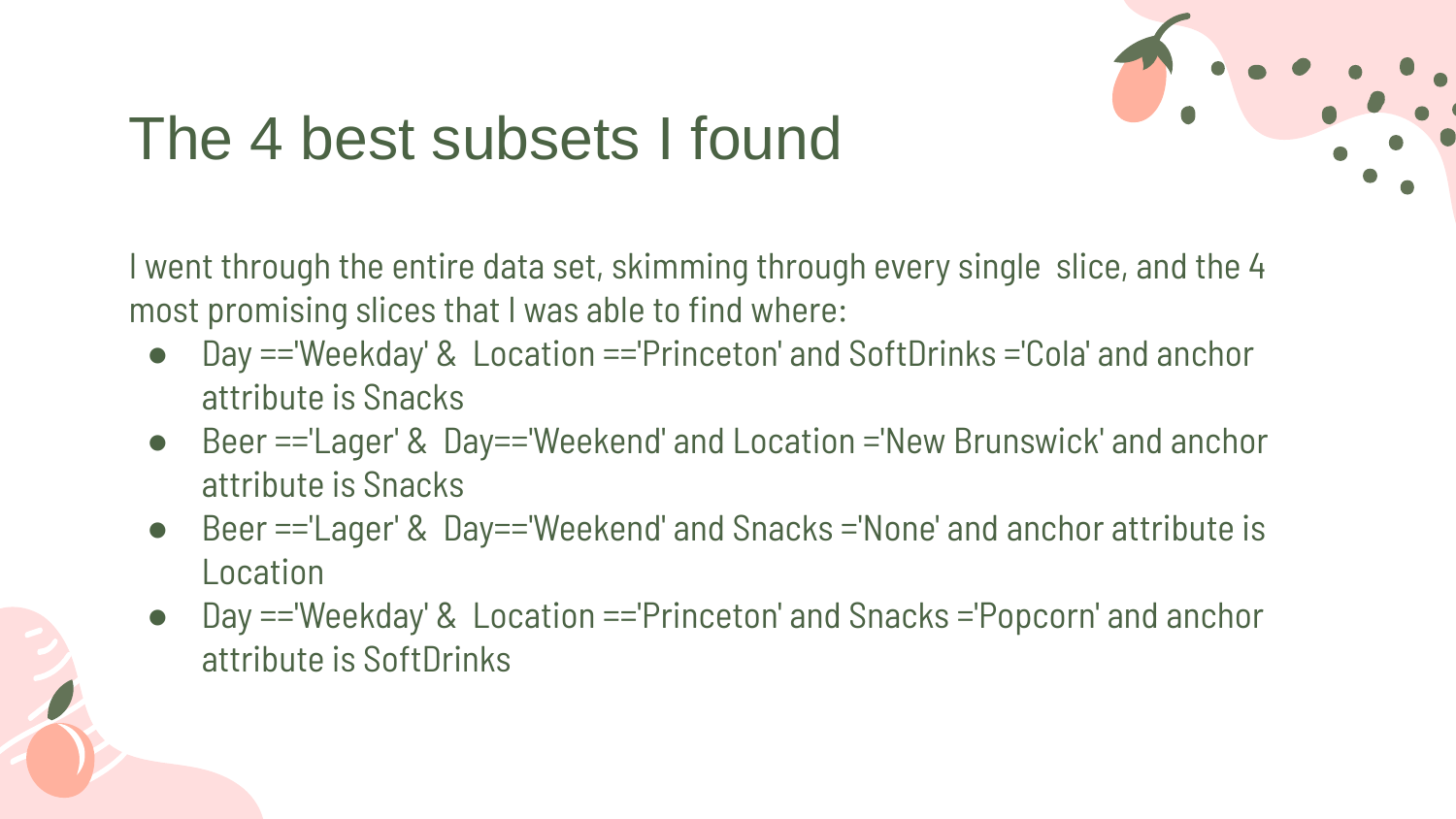

# The 4 best subsets I found
I went through the entire data set, skimming through every single  slice, and the 4 most promising slices that I was able to find where:
Day =='Weekday' &  Location =='Princeton' and SoftDrinks ='Cola' and anchor attribute is Snacks
Beer =='Lager' &  Day=='Weekend' and Location ='New Brunswick' and anchor attribute is Snacks
Beer =='Lager' &  Day=='Weekend' and Snacks ='None' and anchor attribute is Location
Day =='Weekday' &  Location =='Princeton' and Snacks ='Popcorn' and anchor attribute is SoftDrinks